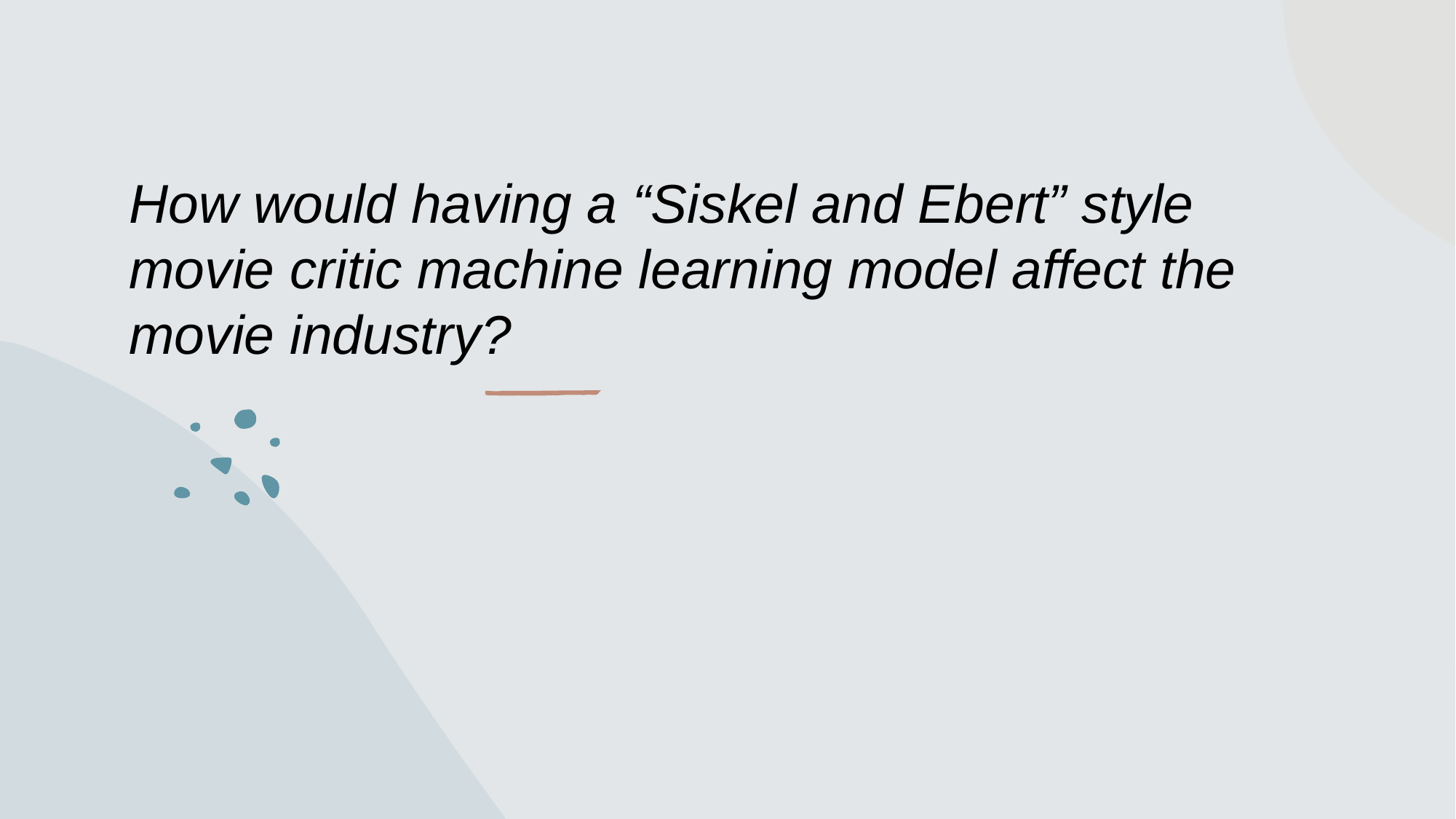

# How would having a “Siskel and Ebert” style movie critic machine learning model affect the movie industry?